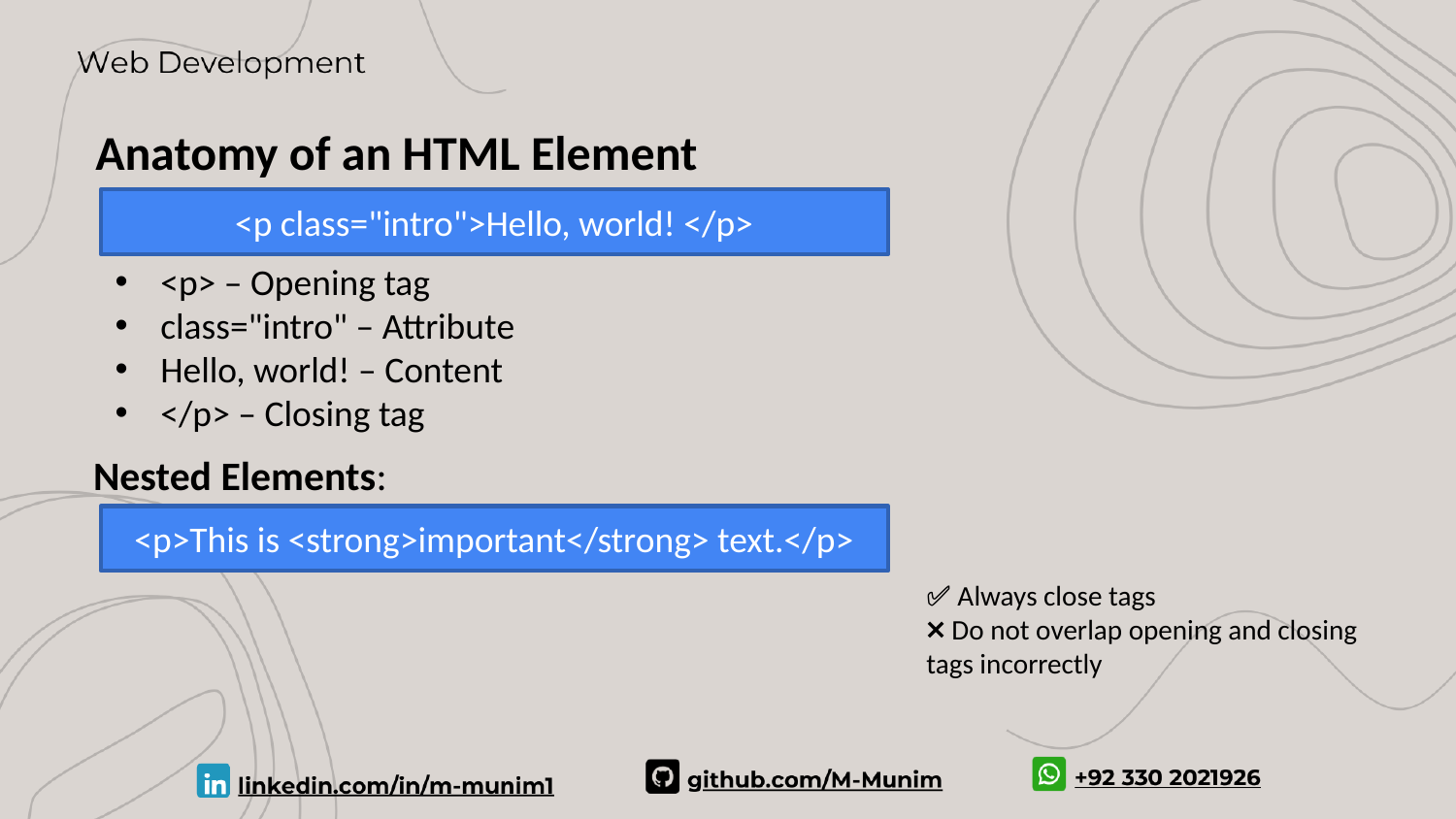

Anatomy of an HTML Element
<p class="intro">Hello, world! </p>
<p> – Opening tag
class="intro" – Attribute
Hello, world! – Content
</p> – Closing tag
Nested Elements:
<p>This is <strong>important</strong> text.</p>
✅ Always close tags
❌ Do not overlap opening and closing tags incorrectly